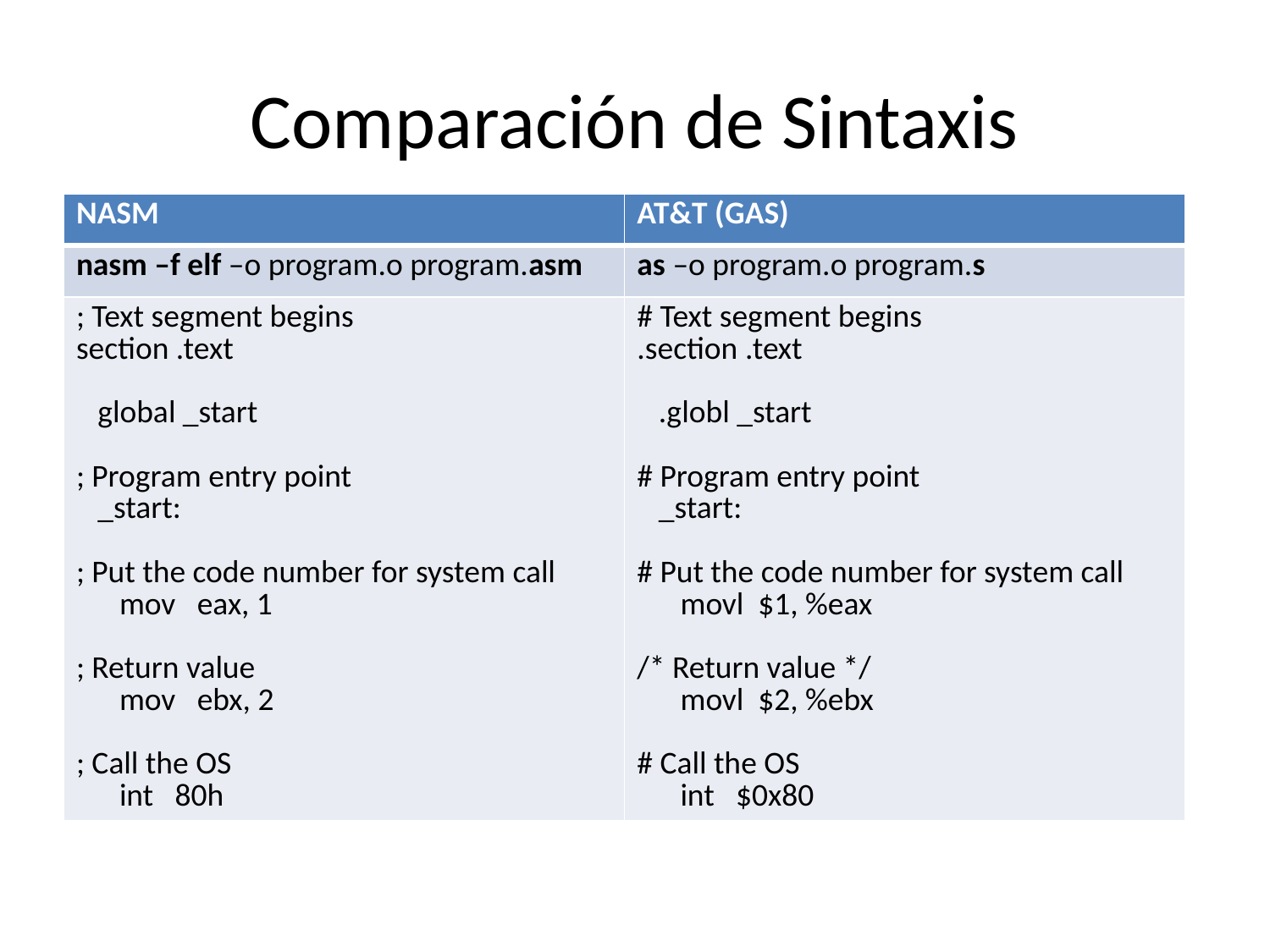

# Comparación de Sintaxis
| NASM | AT&T (GAS) |
| --- | --- |
| nasm –f elf –o program.o program.asm | as –o program.o program.s |
| ; Text segment begins section .text global \_start ; Program entry point \_start: ; Put the code number for system call mov eax, 1 ; Return value mov ebx, 2 ; Call the OS int 80h | # Text segment begins .section .text .globl \_start # Program entry point \_start: # Put the code number for system call movl $1, %eax /\* Return value \*/ movl $2, %ebx # Call the OS int $0x80 |